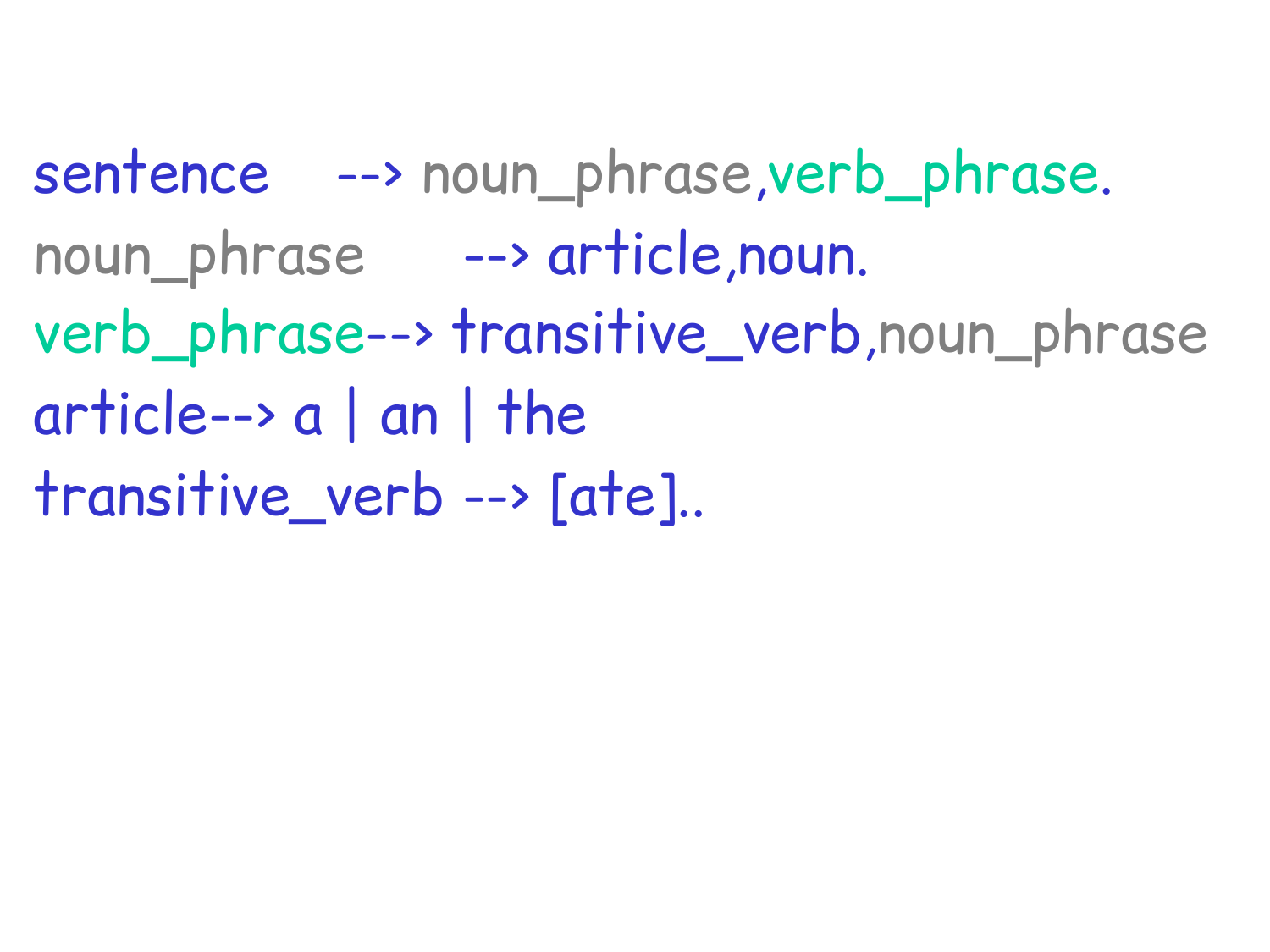

#
sentence	--> noun_phrase,verb_phrase.
noun_phrase	--> article,noun.
verb_phrase--> transitive_verb,noun_phrase
article	--> a | an | the
transitive_verb	--> [ate]..